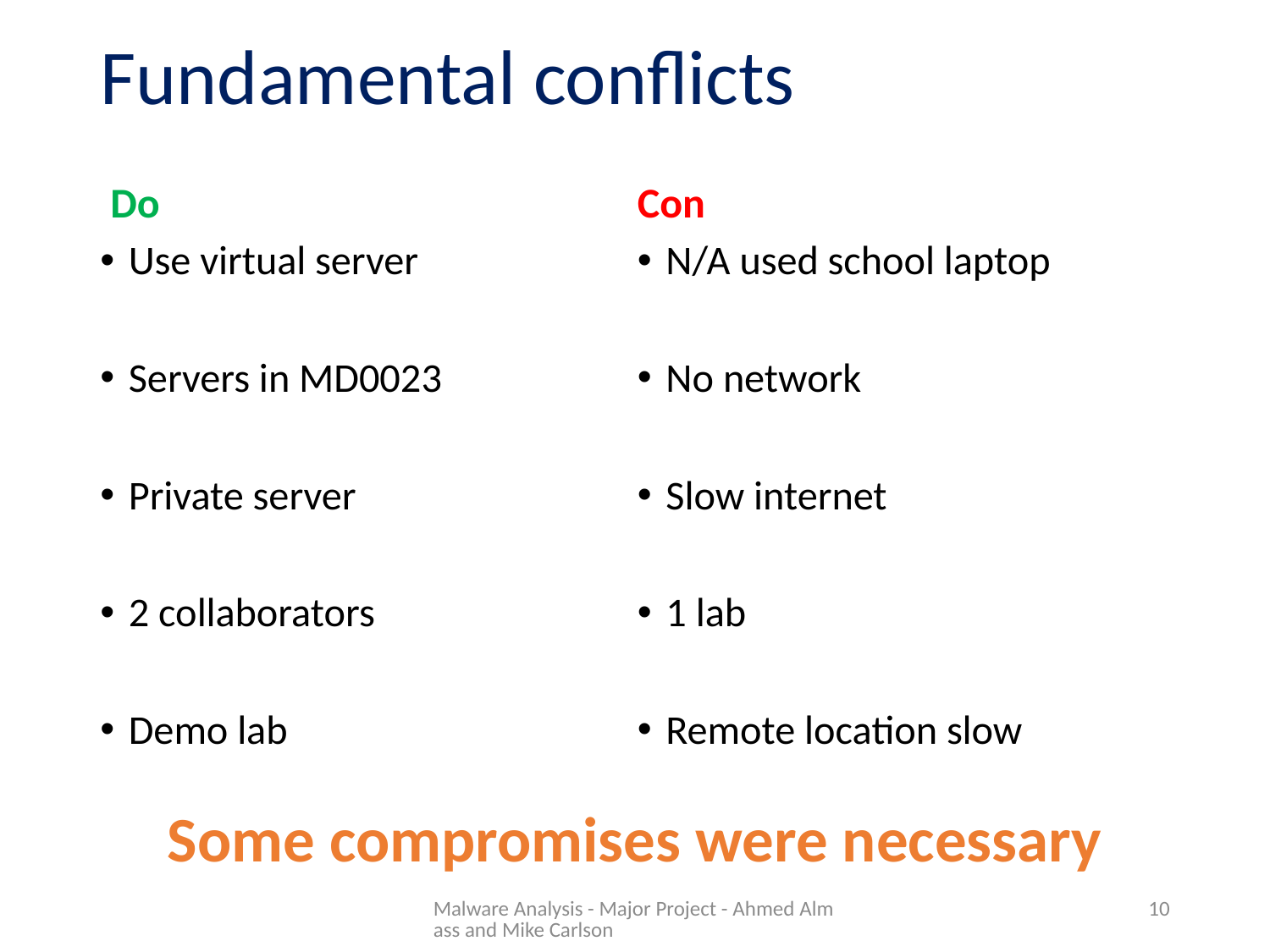

# Fundamental conflicts
Do
Con
Use virtual server

Servers in MD0023

Private server

2 collaborators

Demo lab
N/A used school laptop

No network

Slow internet

1 lab

Remote location slow
Some compromises were necessary
Malware Analysis - Major Project - Ahmed Almass and Mike Carlson
10